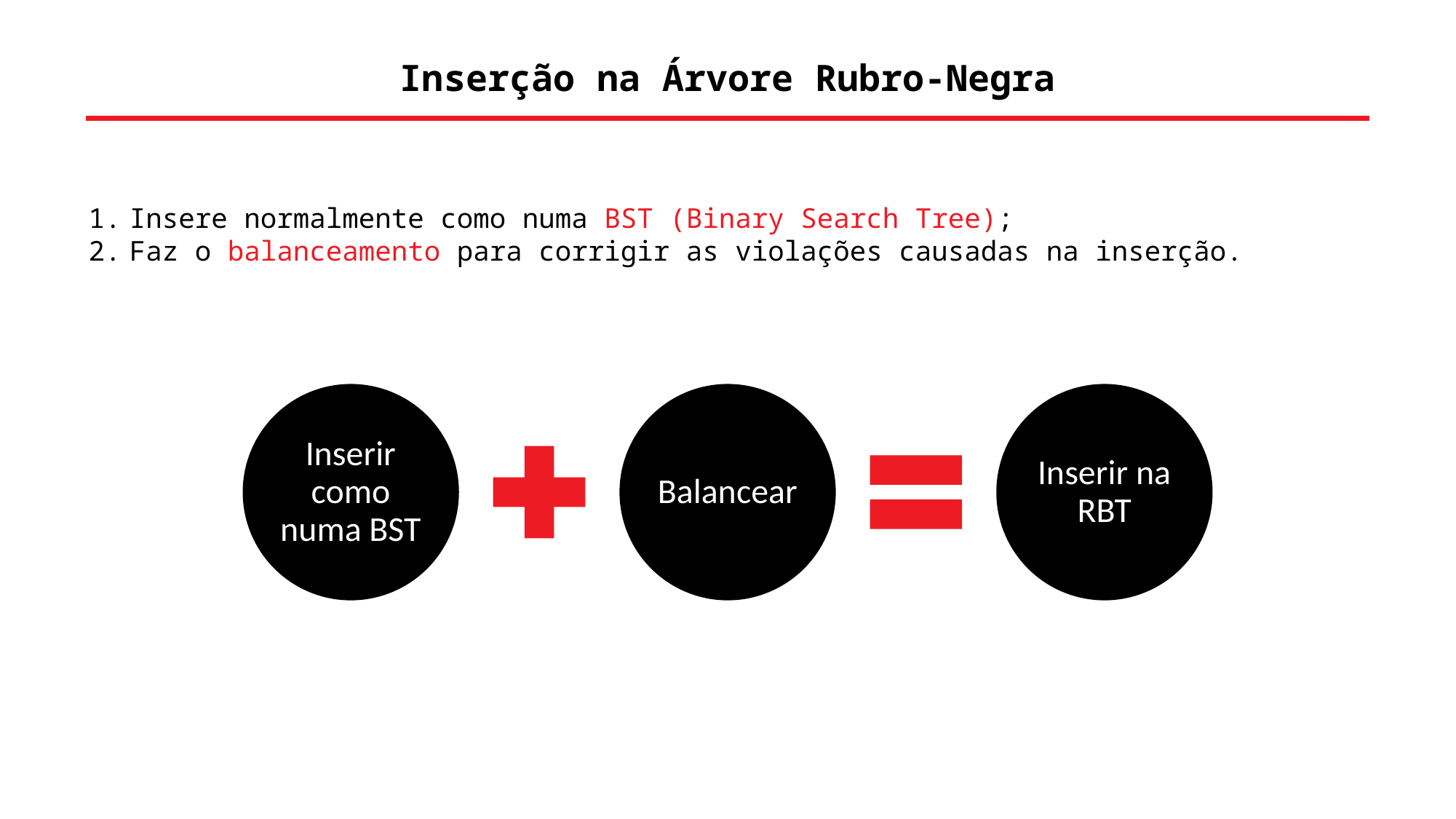

Inserção na Árvore Rubro-Negra
Inserir como numa BST

Balancear

Inserir na RBT
Insere normalmente como numa BST (Binary Search Tree);
Faz o balanceamento para corrigir as violações causadas na inserção.